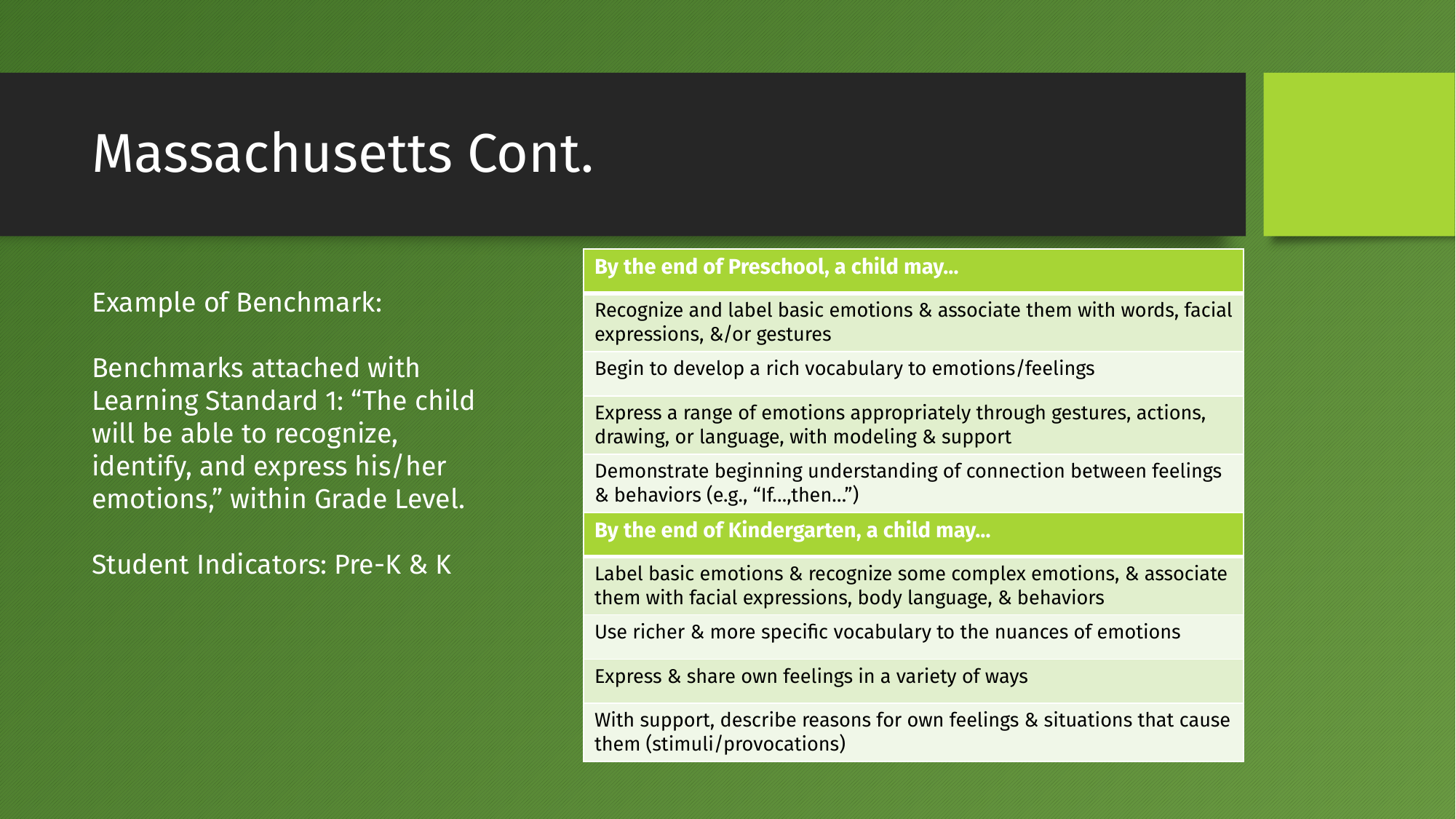

# Massachusetts Cont.
| By the end of Preschool, a child may… |
| --- |
| Recognize and label basic emotions & associate them with words, facial expressions, &/or gestures |
| Begin to develop a rich vocabulary to emotions/feelings |
| Express a range of emotions appropriately through gestures, actions, drawing, or language, with modeling & support |
| Demonstrate beginning understanding of connection between feelings & behaviors (e.g., “If…,then…”) |
Example of Benchmark:

Benchmarks attached with Learning Standard 1: “The child will be able to recognize, identify, and express his/her emotions,” within Grade Level.

Student Indicators: Pre-K & K

| By the end of Kindergarten, a child may… |
| --- |
| Label basic emotions & recognize some complex emotions, & associate them with facial expressions, body language, & behaviors |
| Use richer & more specific vocabulary to the nuances of emotions |
| Express & share own feelings in a variety of ways |
| With support, describe reasons for own feelings & situations that cause them (stimuli/provocations) |